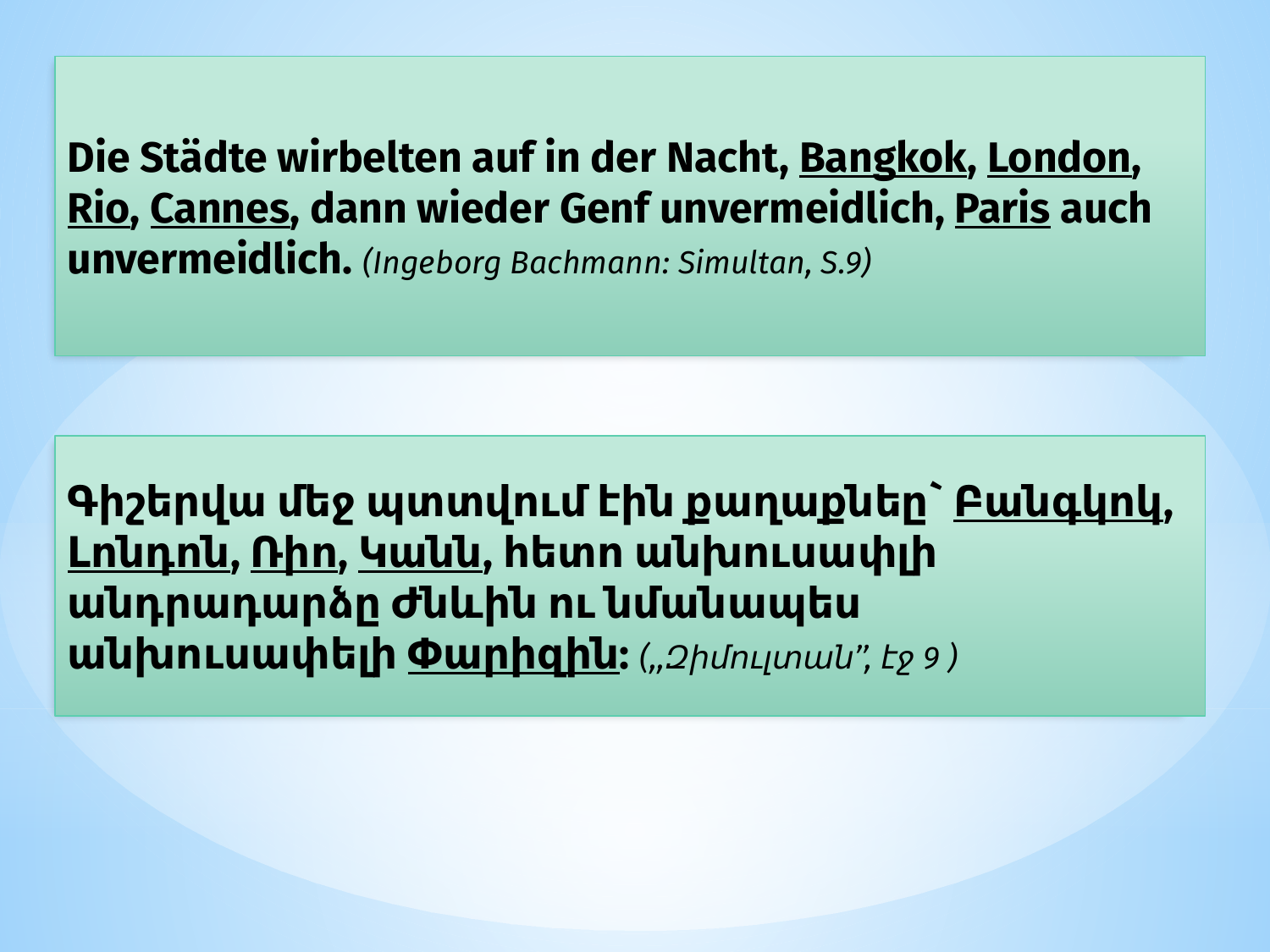

Die Städte wirbelten auf in der Nacht, Bangkok, London, Rio, Cannes, dann wieder Genf unvermeidlich, Paris auch unvermeidlich. (Ingeborg Bachmann: Simultan, S.9)
Գիշերվա մեջ պտտվում էին քաղաքնեը` Բանգկոկ, Լոնդոն, Ռիո, Կանն, հետո անխուսափլի անդրադարձը Ժնևին ու նմանապես անխուսափելի Փարիզին: (,,Զիմուլտան’’, էջ 9 )